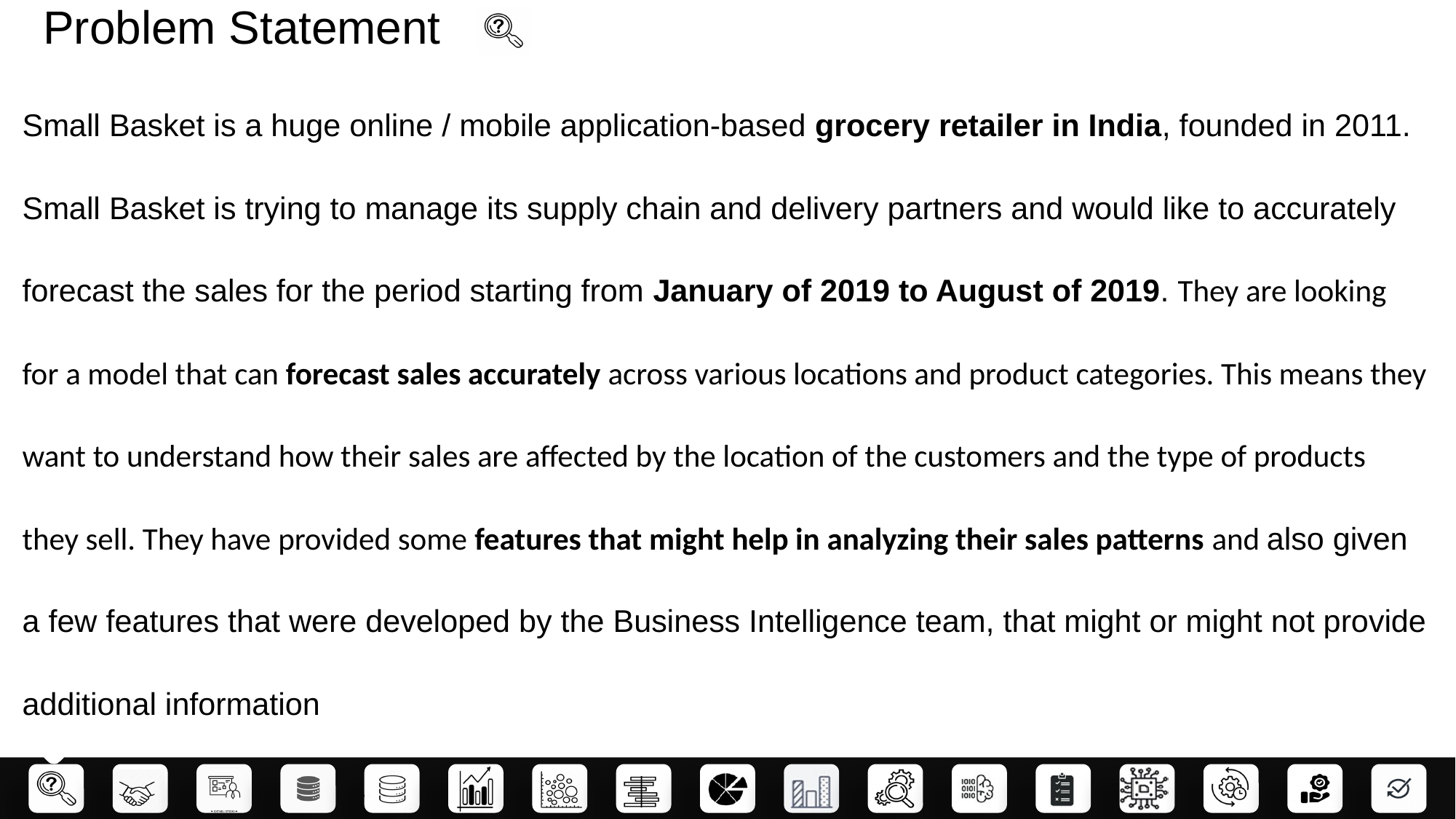

Problem Statement

Small Basket is a huge online / mobile application-based grocery retailer in India, founded in 2011. Small Basket is trying to manage its supply chain and delivery partners and would like to accurately forecast the sales for the period starting from January of 2019 to August of 2019. They are looking for a model that can forecast sales accurately across various locations and product categories. This means they want to understand how their sales are affected by the location of the customers and the type of products they sell. They have provided some features that might help in analyzing their sales patterns and also given a few features that were developed by the Business Intelligence team, that might or might not provide additional information